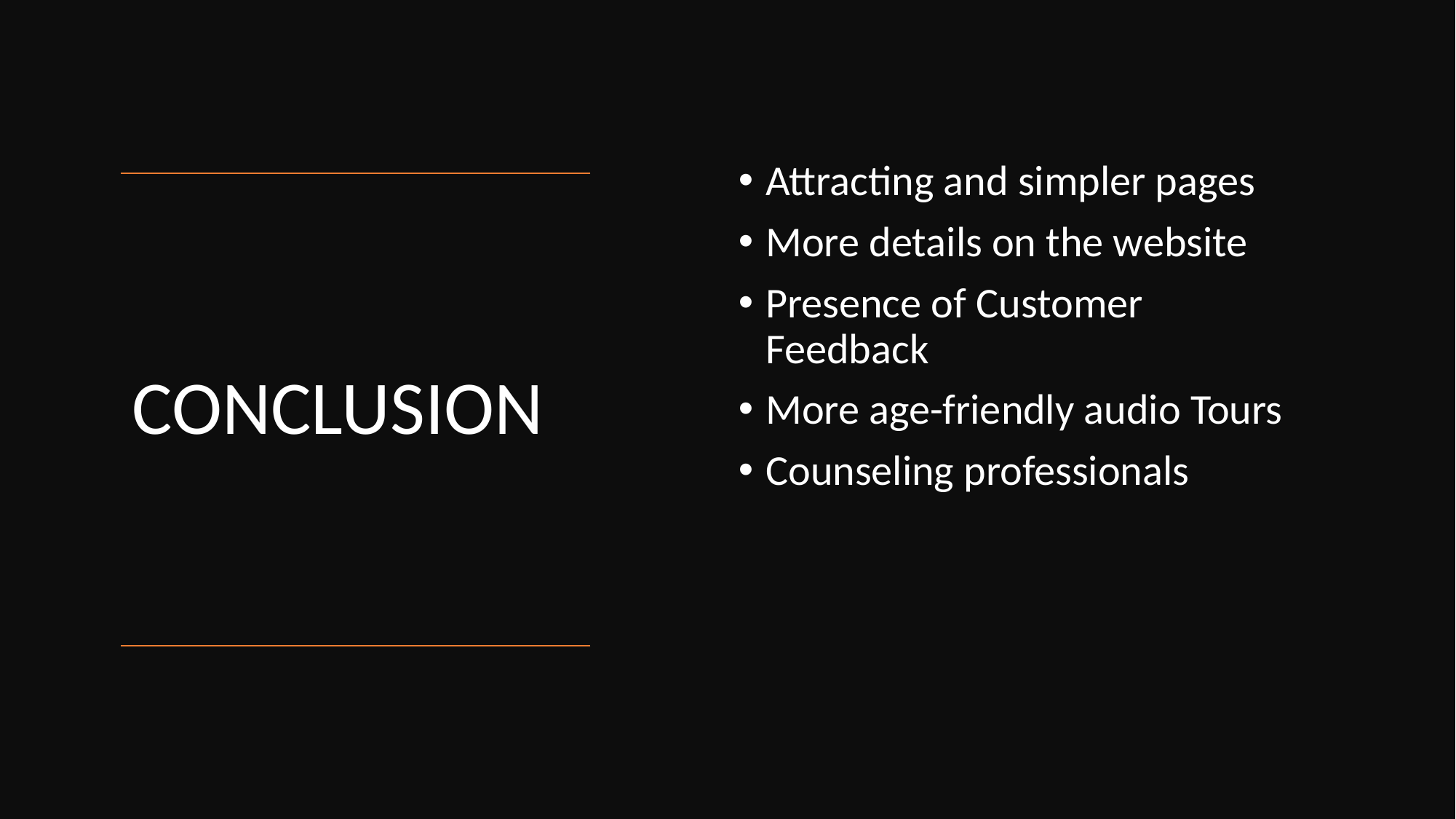

Attracting and simpler pages
More details on the website
Presence of Customer Feedback
More age-friendly audio Tours
Counseling professionals

# CONCLUSION